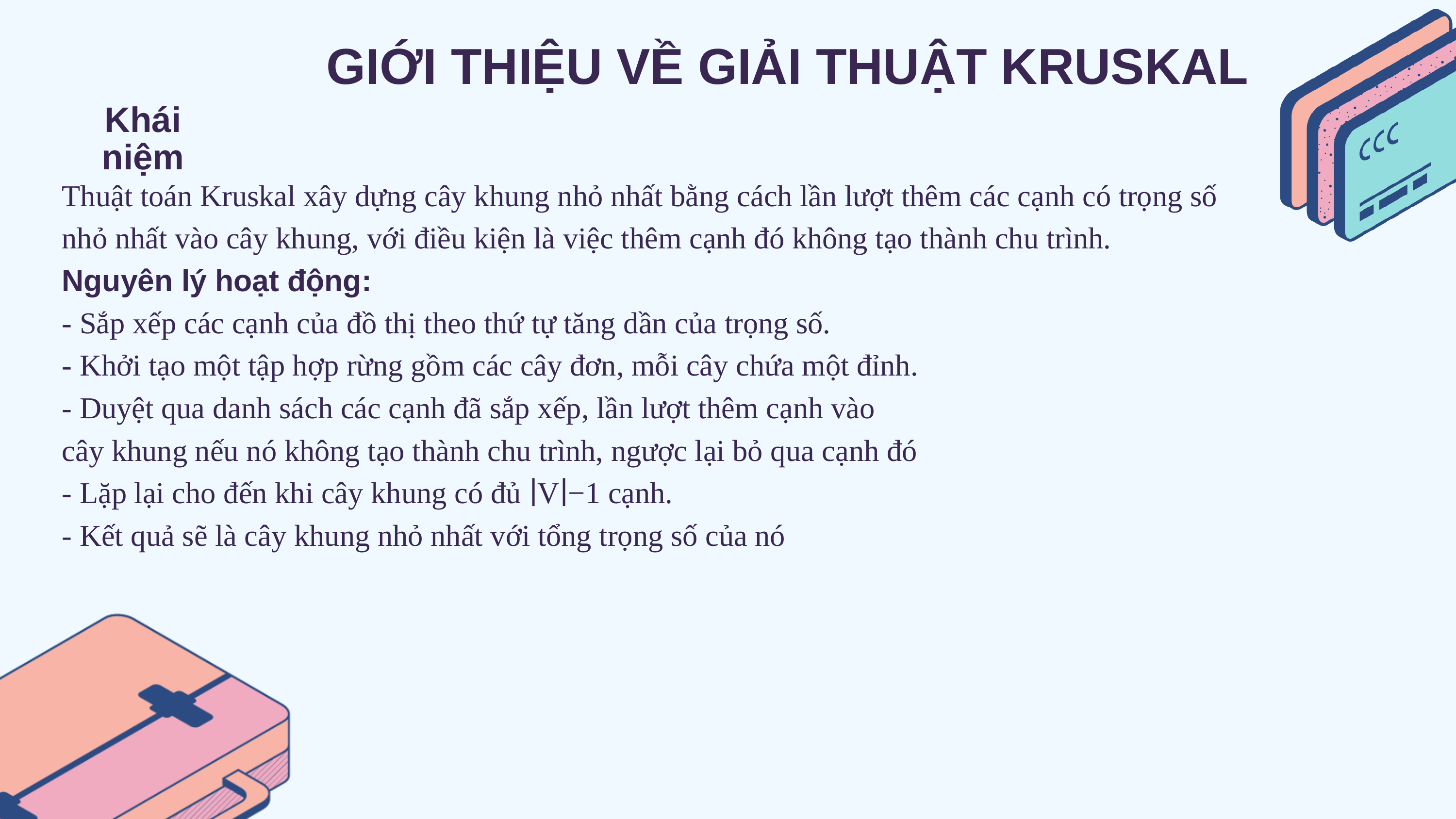

GIỚI THIỆU VỀ GIẢI THUẬT KRUSKAL
Khái niệm
Thuật toán Kruskal xây dựng cây khung nhỏ nhất bằng cách lần lượt thêm các cạnh có trọng số nhỏ nhất vào cây khung, với điều kiện là việc thêm cạnh đó không tạo thành chu trình.
Nguyên lý hoạt động:
- Sắp xếp các cạnh của đồ thị theo thứ tự tăng dần của trọng số.
- Khởi tạo một tập hợp rừng gồm các cây đơn, mỗi cây chứa một đỉnh.
- Duyệt qua danh sách các cạnh đã sắp xếp, lần lượt thêm cạnh vào
cây khung nếu nó không tạo thành chu trình, ngược lại bỏ qua cạnh đó
- Lặp lại cho đến khi cây khung có đủ ∣V∣−1 cạnh.
- Kết quả sẽ là cây khung nhỏ nhất với tổng trọng số của nó